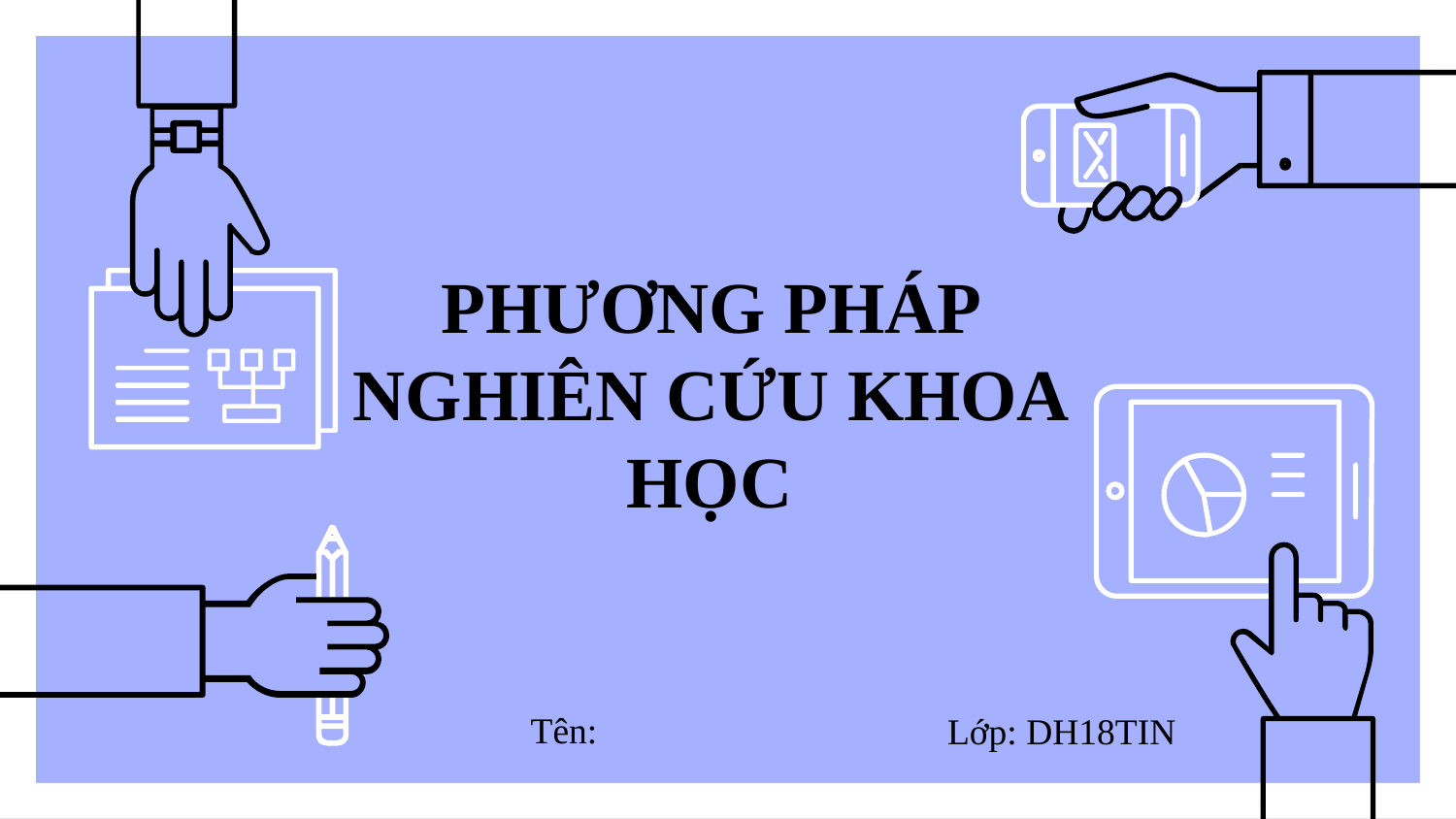

# PHƯƠNG PHÁP NGHIÊN CỨU KHOA HỌC
Tên:
Lớp: DH18TIN